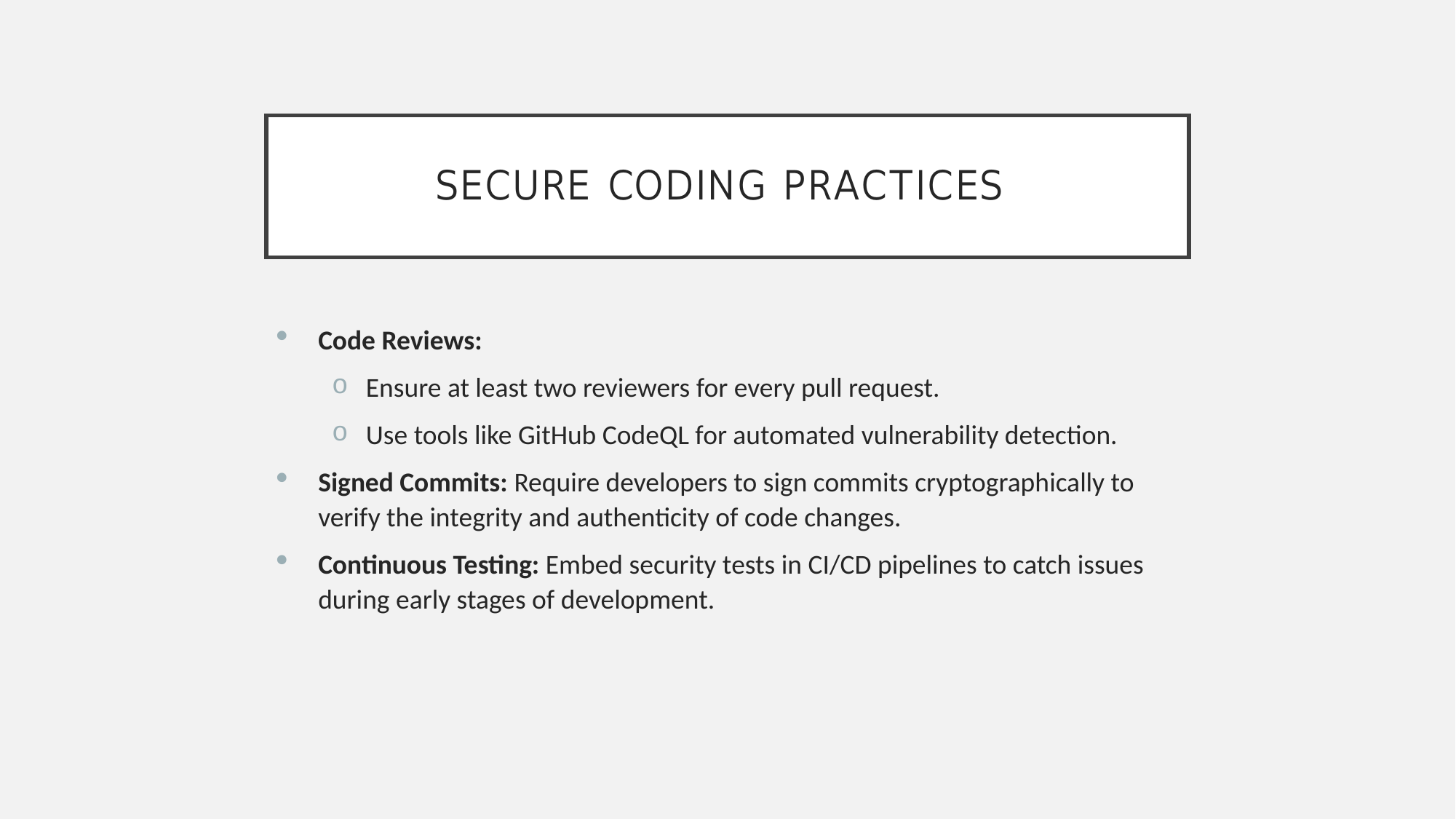

# Secure Coding Practices
Code Reviews:
Ensure at least two reviewers for every pull request.
Use tools like GitHub CodeQL for automated vulnerability detection.
Signed Commits: Require developers to sign commits cryptographically to verify the integrity and authenticity of code changes.
Continuous Testing: Embed security tests in CI/CD pipelines to catch issues during early stages of development.